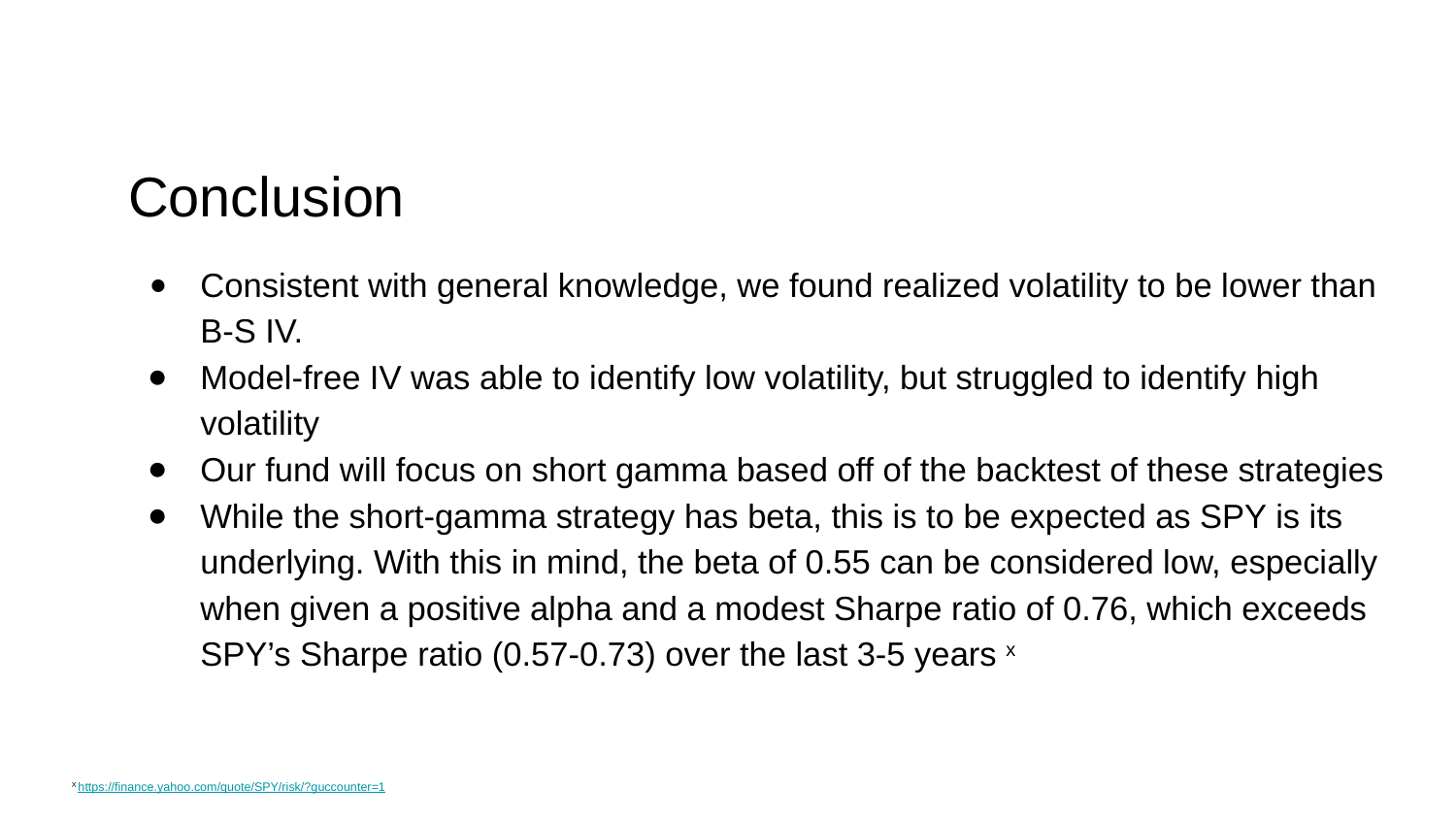

# Conclusion
Consistent with general knowledge, we found realized volatility to be lower than B-S IV.
Model-free IV was able to identify low volatility, but struggled to identify high volatility
Our fund will focus on short gamma based off of the backtest of these strategies
While the short-gamma strategy has beta, this is to be expected as SPY is its underlying. With this in mind, the beta of 0.55 can be considered low, especially when given a positive alpha and a modest Sharpe ratio of 0.76, which exceeds SPY’s Sharpe ratio (0.57-0.73) over the last 3-5 years x
X https://finance.yahoo.com/quote/SPY/risk/?guccounter=1